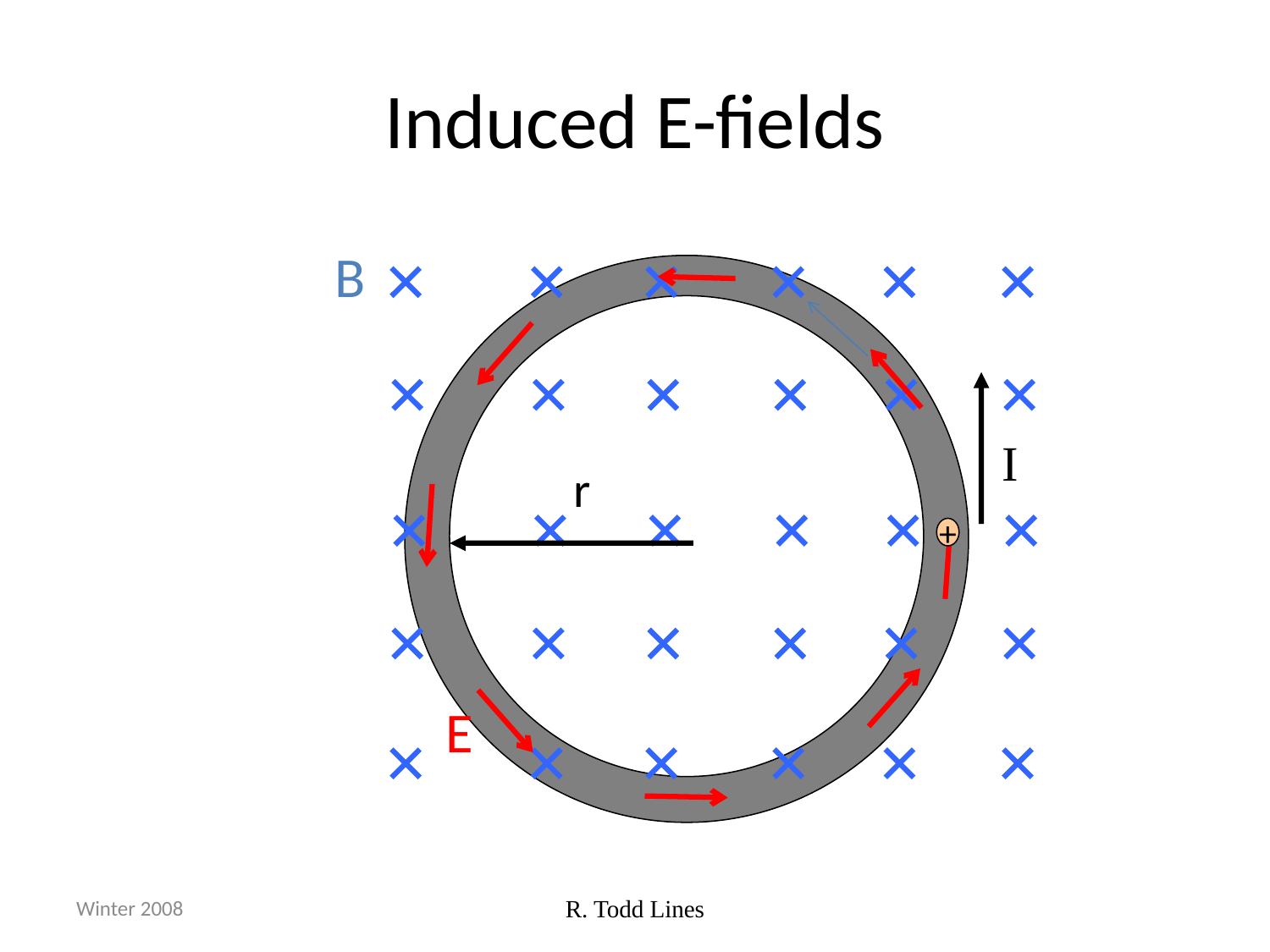

# Induced E-fields
B

I
r

+

E

Winter 2008
R. Todd Lines